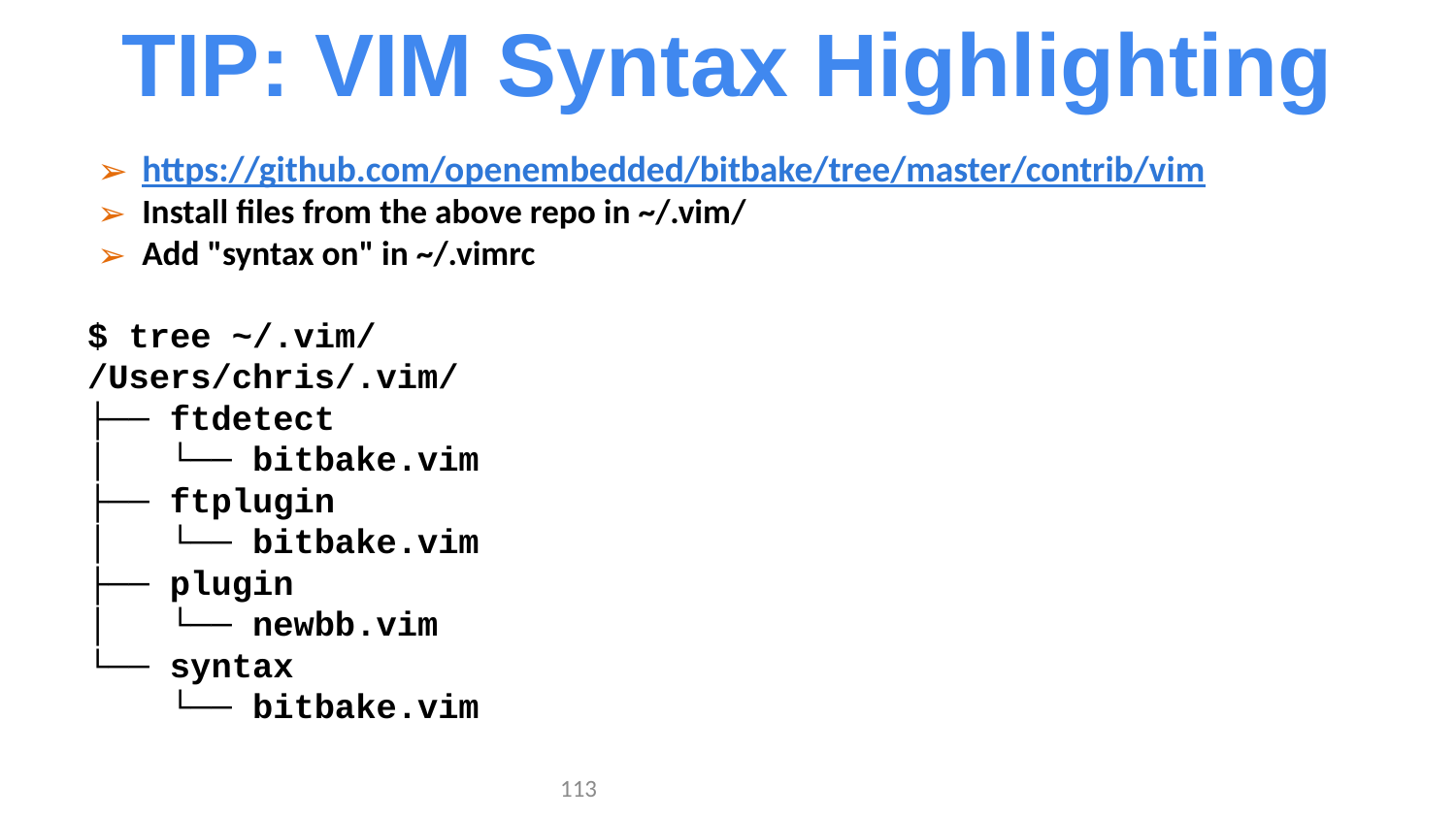

TIP: VIM Syntax Highlighting
https://github.com/openembedded/bitbake/tree/master/contrib/vim
Install files from the above repo in ~/.vim/
Add "syntax on" in ~/.vimrc

$ tree ~/.vim/
/Users/chris/.vim/
├── ftdetect
│   └── bitbake.vim
├── ftplugin
│   └── bitbake.vim
├── plugin
│   └── newbb.vim
└── syntax
    └── bitbake.vim
113